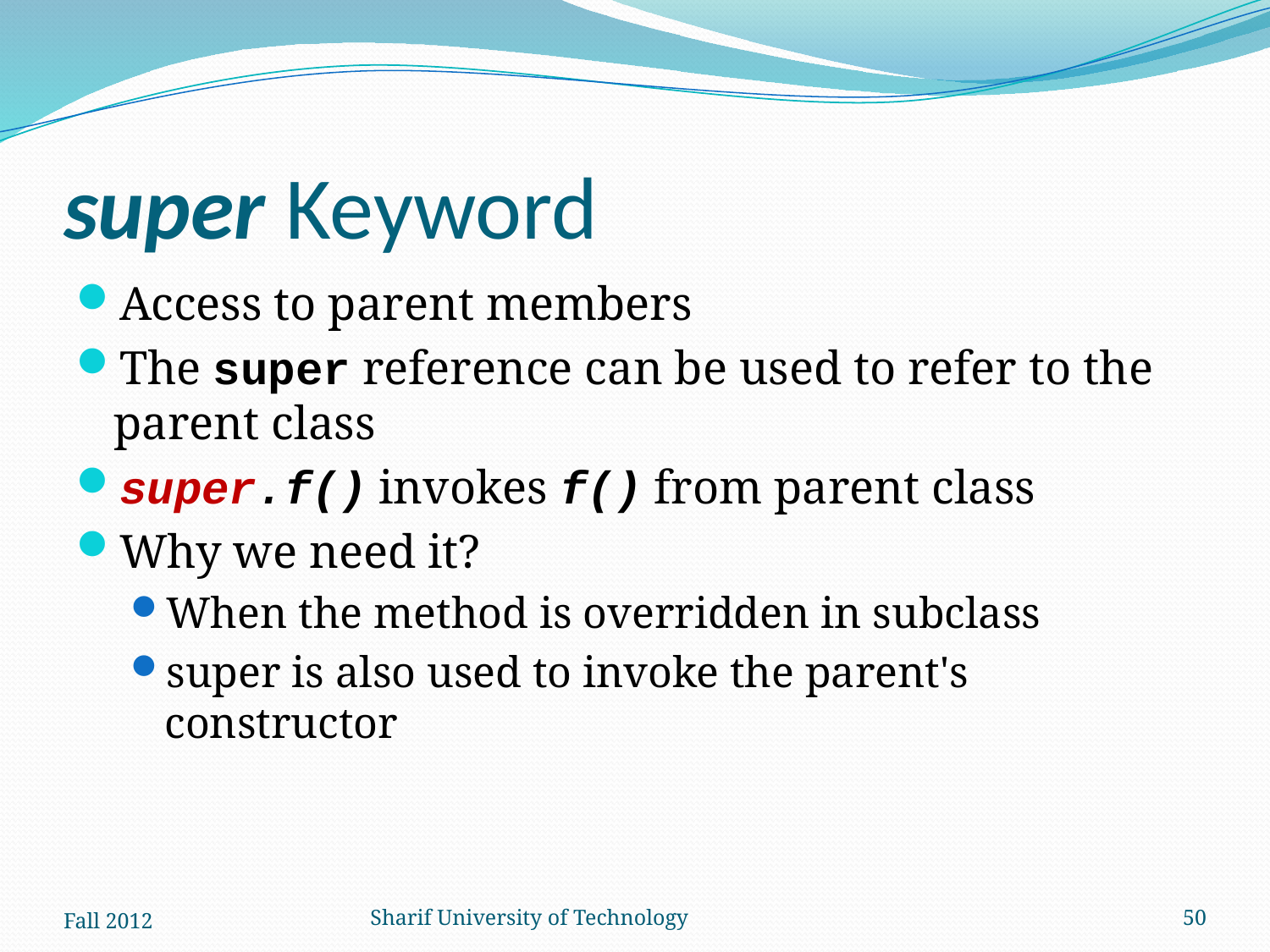

# super Keyword
Access to parent members
The super reference can be used to refer to the parent class
super.f() invokes f() from parent class
Why we need it?
When the method is overridden in subclass
super is also used to invoke the parent's constructor

Fall 2012
Sharif University of Technology
50